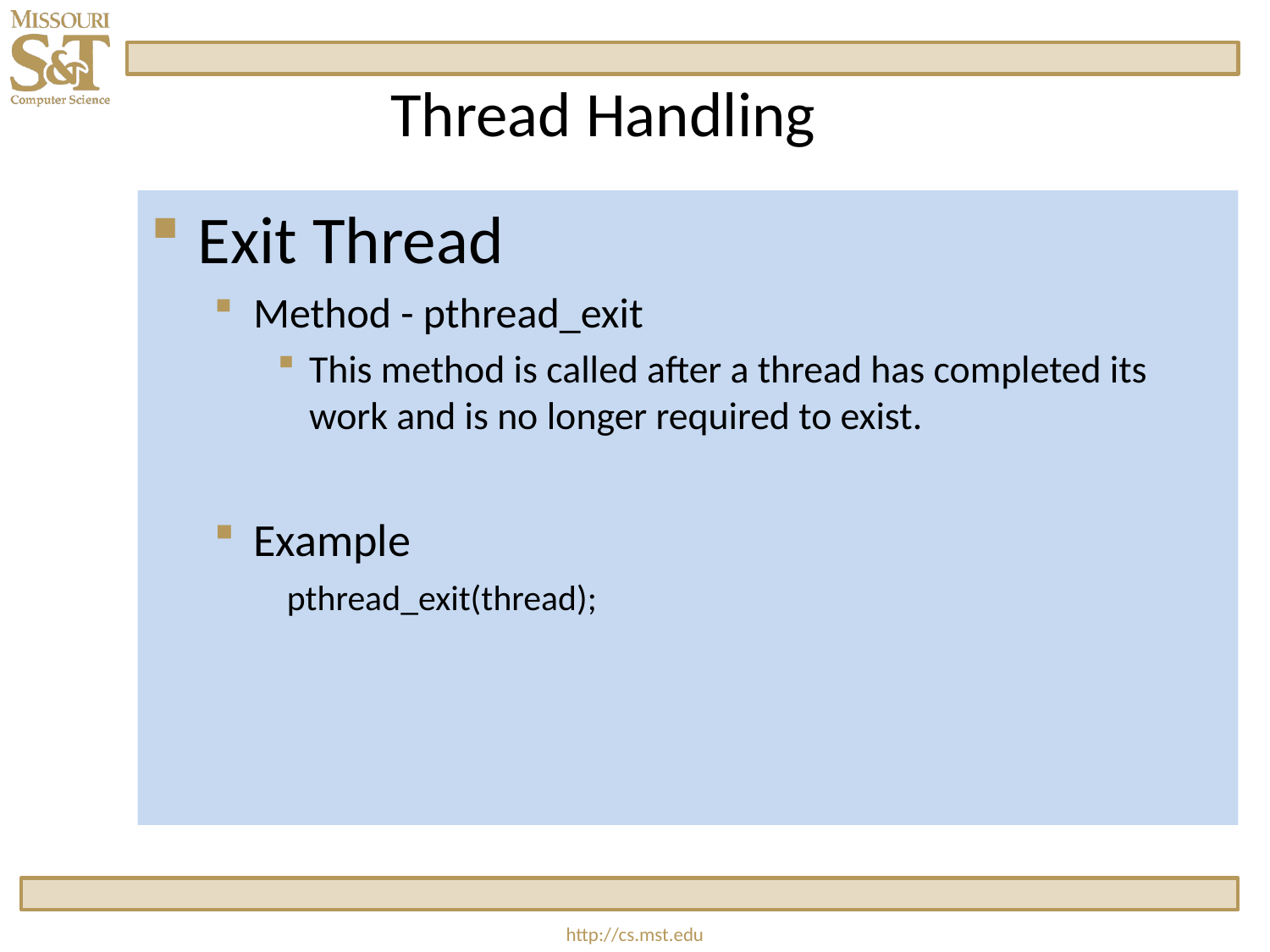

Thread Handling
Exit Thread
Method - pthread_exit
This method is called after a thread has completed its work and is no longer required to exist.

Example
  pthread_exit(thread);